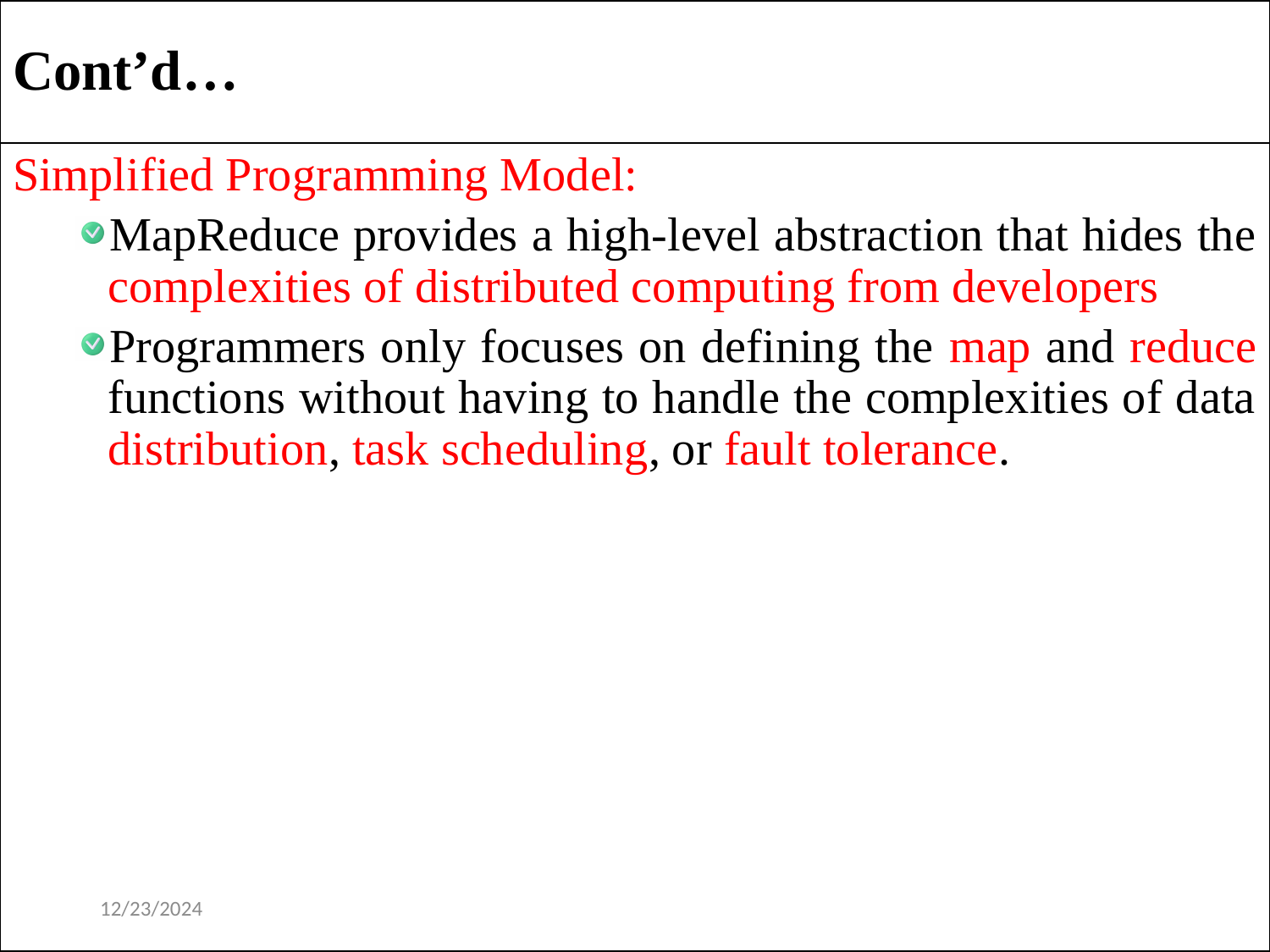

# Cont’d…
Simplified Programming Model:
MapReduce provides a high-level abstraction that hides the complexities of distributed computing from developers
Programmers only focuses on defining the map and reduce functions without having to handle the complexities of data distribution, task scheduling, or fault tolerance.
12/23/2024
9